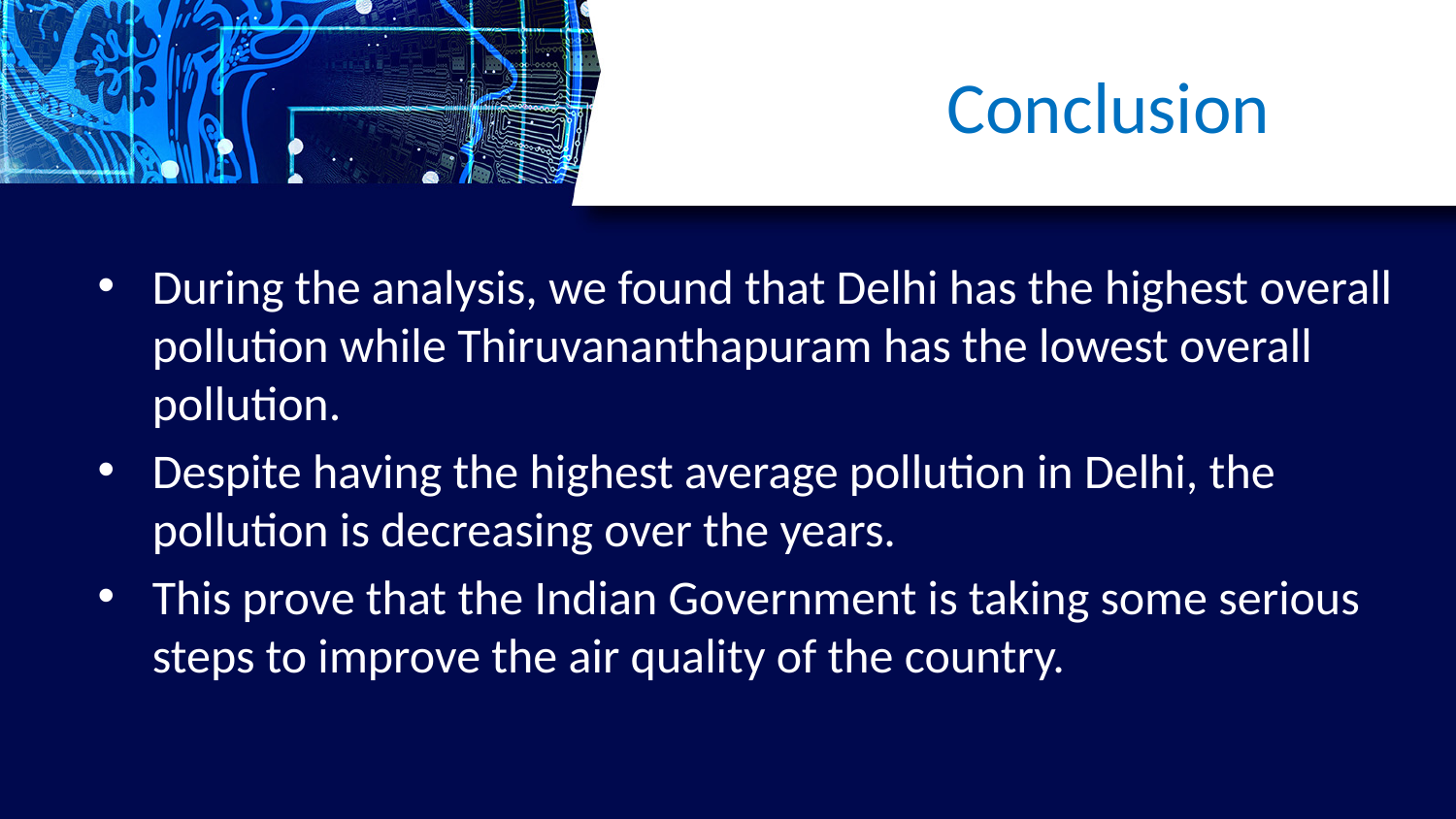

# Conclusion
During the analysis, we found that Delhi has the highest overall pollution while Thiruvananthapuram has the lowest overall pollution.
Despite having the highest average pollution in Delhi, the pollution is decreasing over the years.
This prove that the Indian Government is taking some serious steps to improve the air quality of the country.